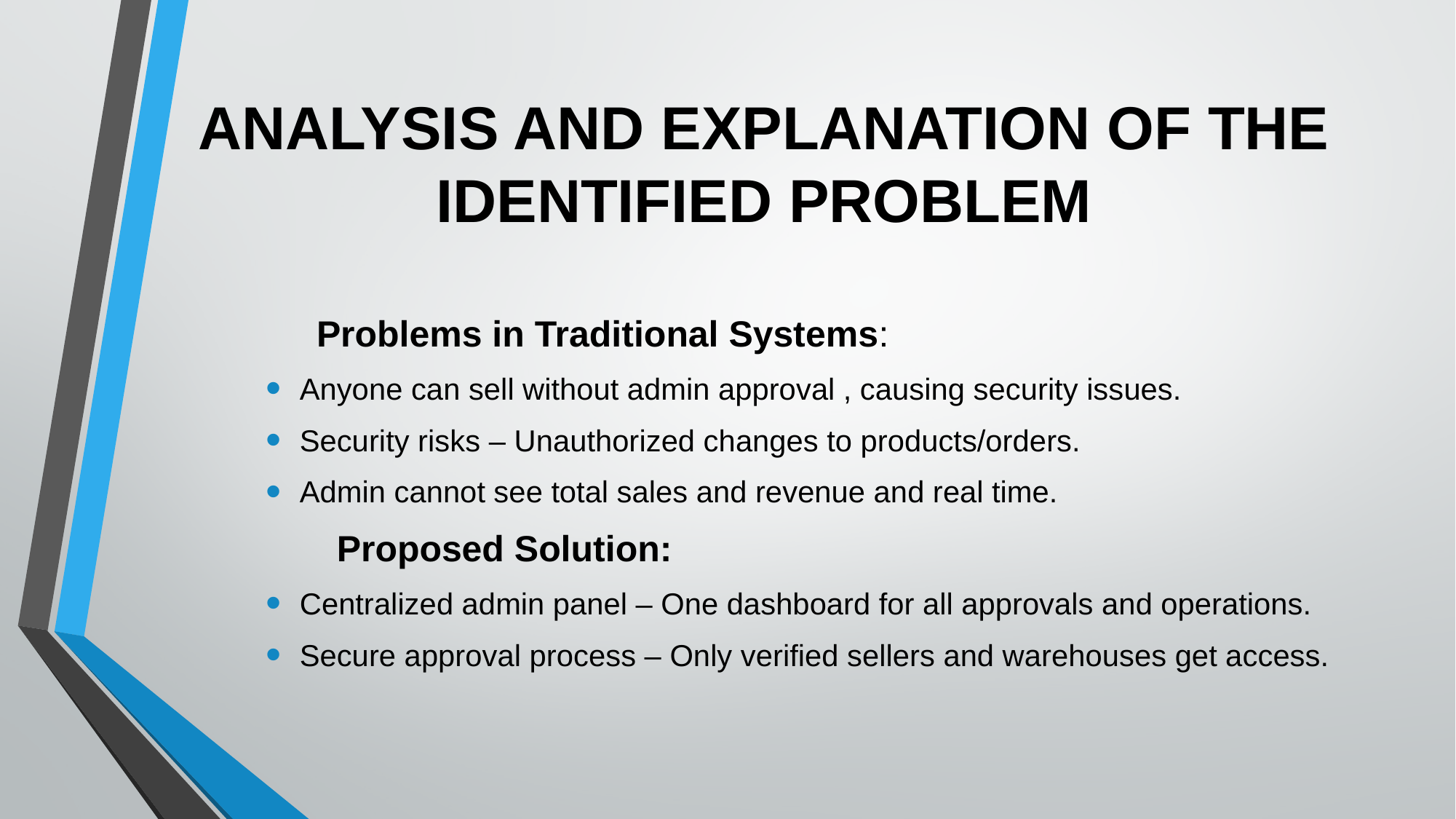

# ANALYSIS AND EXPLANATION OF THE IDENTIFIED PROBLEM
     Problems in Traditional Systems:
Anyone can sell without admin approval , causing security issues.
Security risks – Unauthorized changes to products/orders.
Admin cannot see total sales and revenue and real time.
       Proposed Solution:
Centralized admin panel – One dashboard for all approvals and operations.
Secure approval process – Only verified sellers and warehouses get access.